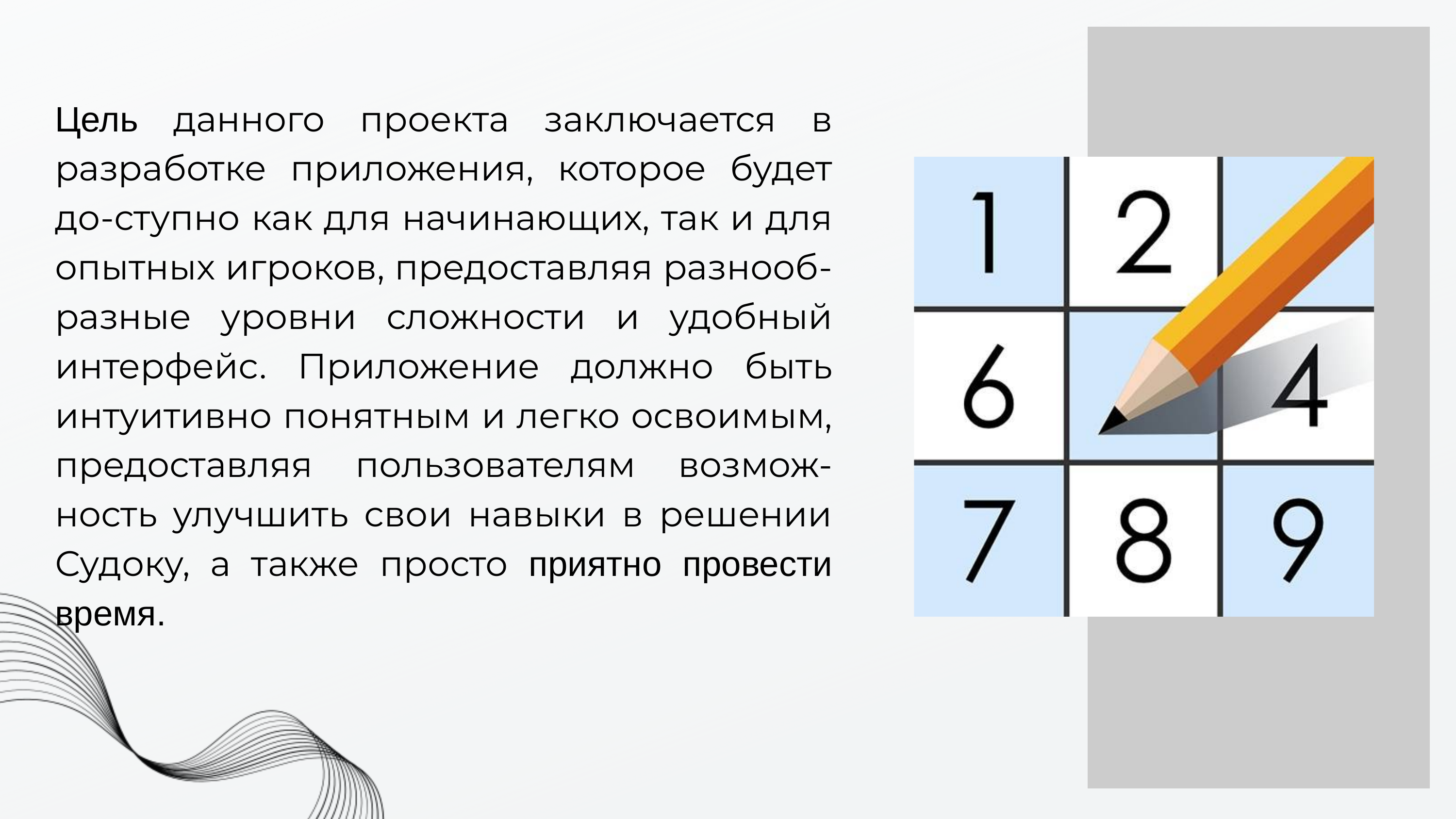

Цель данного проекта заключается в разработке приложения, которое будет до-ступно как для начинающих, так и для опытных игроков, предоставляя разнооб-разные уровни сложности и удобный интерфейс. Приложение должно быть интуитивно понятным и легко освоимым, предоставляя пользователям возмож-ность улучшить свои навыки в решении Судоку, а также просто приятно провести время.